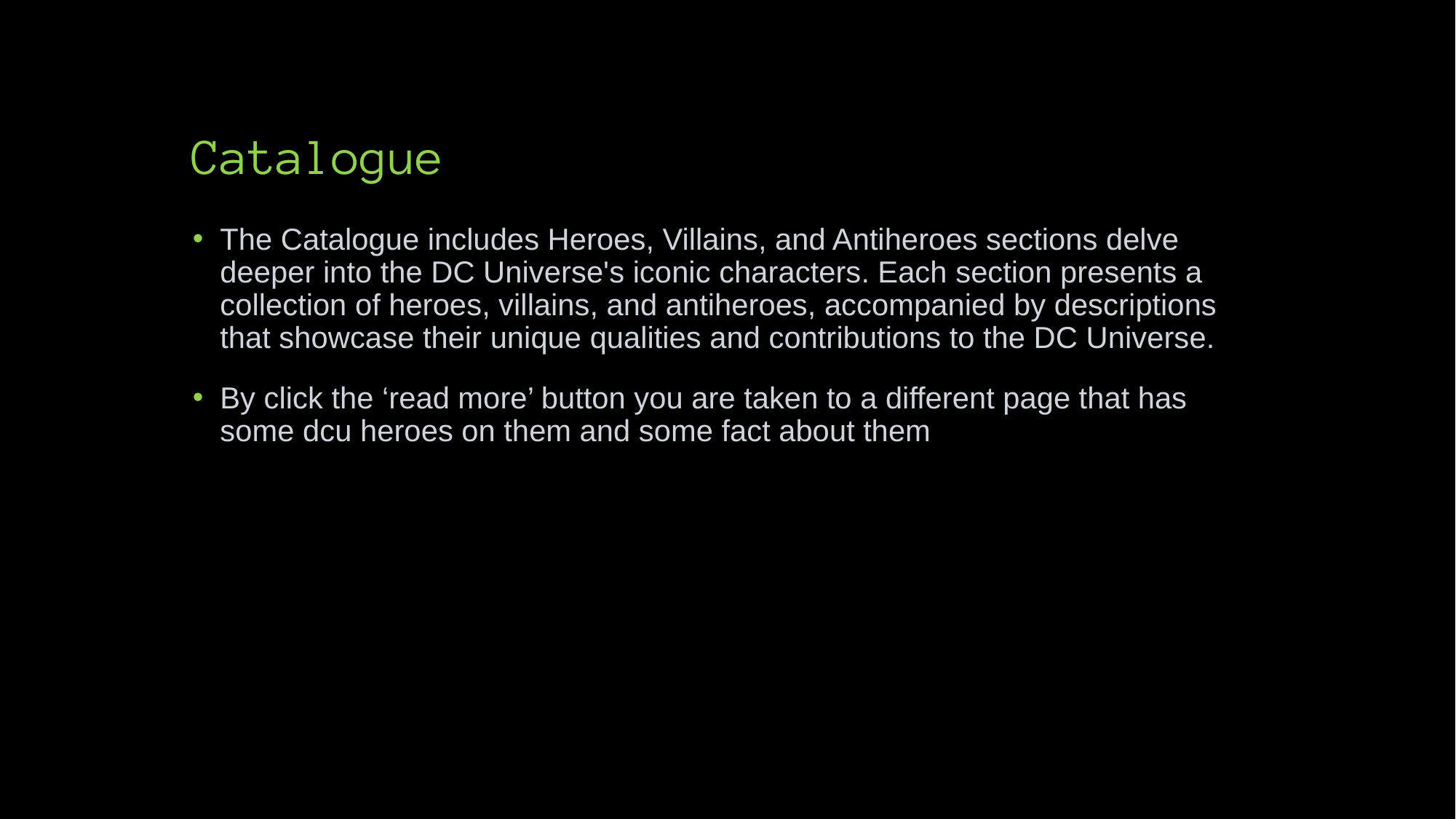

# Catalogue
The Catalogue includes Heroes, Villains, and Antiheroes sections delve deeper into the DC Universe's iconic characters. Each section presents a collection of heroes, villains, and antiheroes, accompanied by descriptions that showcase their unique qualities and contributions to the DC Universe.
By click the ‘read more’ button you are taken to a different page that has some dcu heroes on them and some fact about them